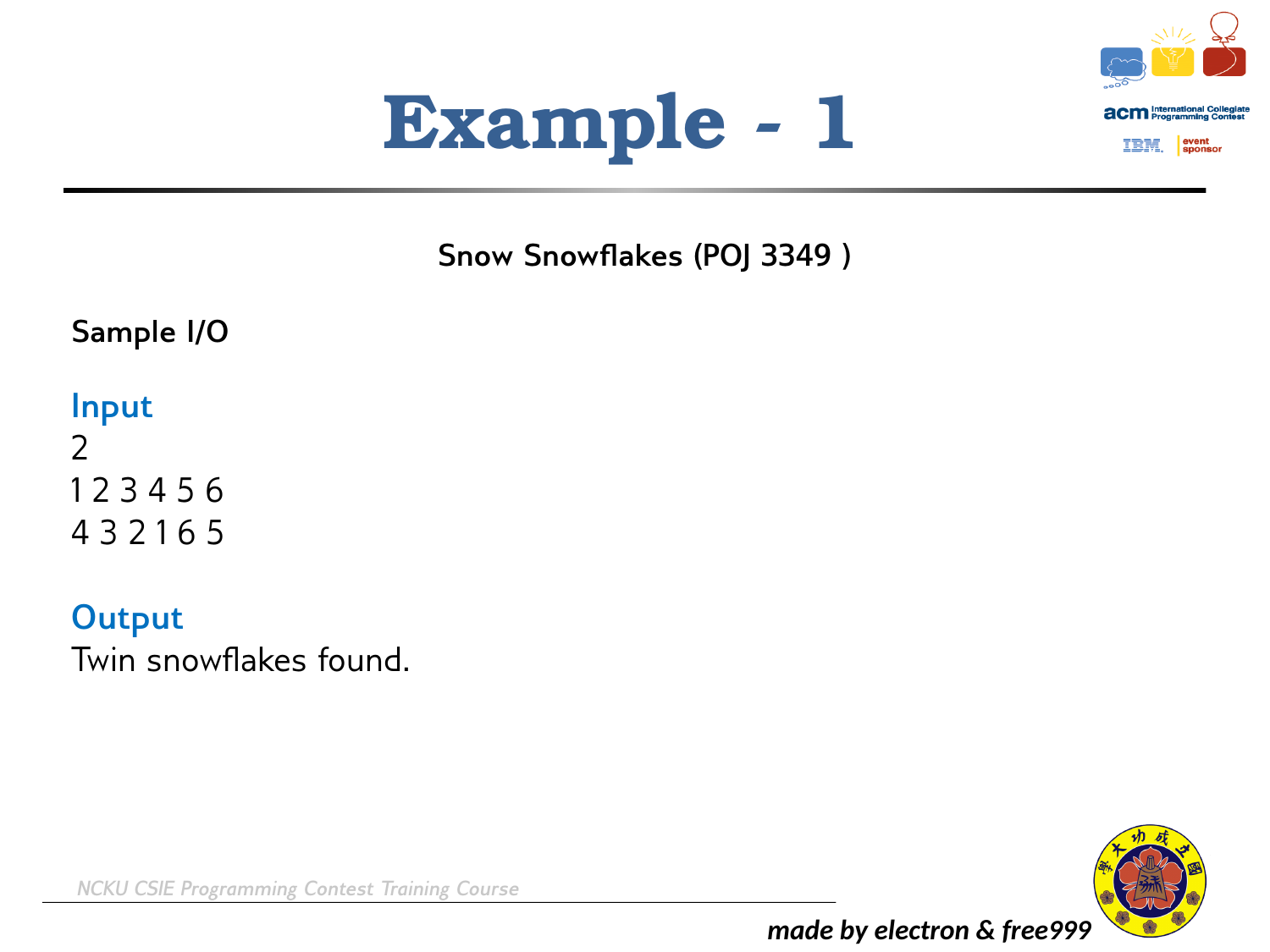

# Example - 1
Snow Snowflakes (POJ 3349 )

Sample I/O

Input
2
1 2 3 4 5 6
4 3 2 1 6 5

Output
Twin snowflakes found.
NCKU CSIE Programming Contest Training Course